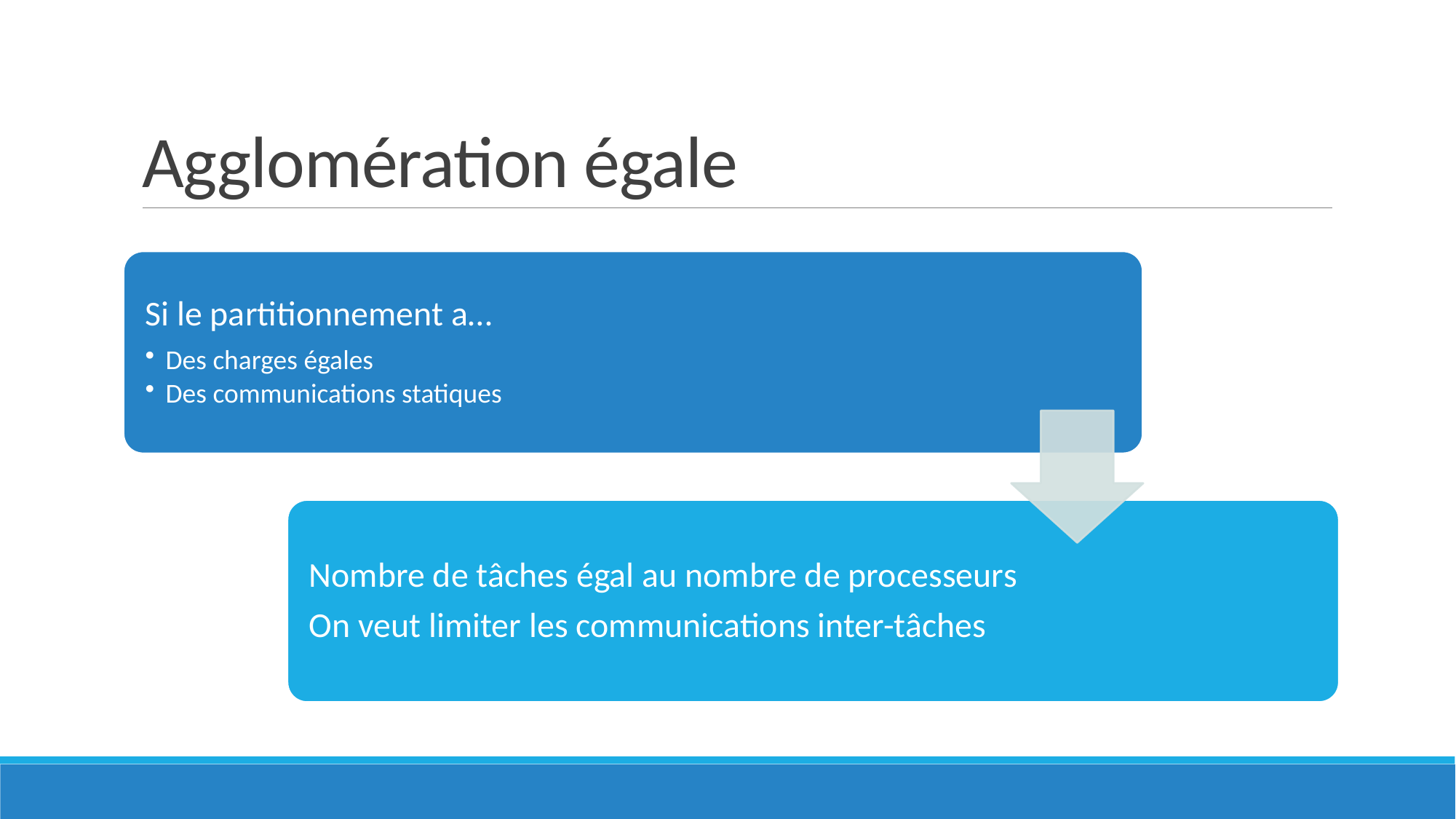

# Agglomération égale
Si le partitionnement a…
Des charges égales
Des communications statiques
Nombre de tâches égal au nombre de processeurs
On veut limiter les communications inter-tâches